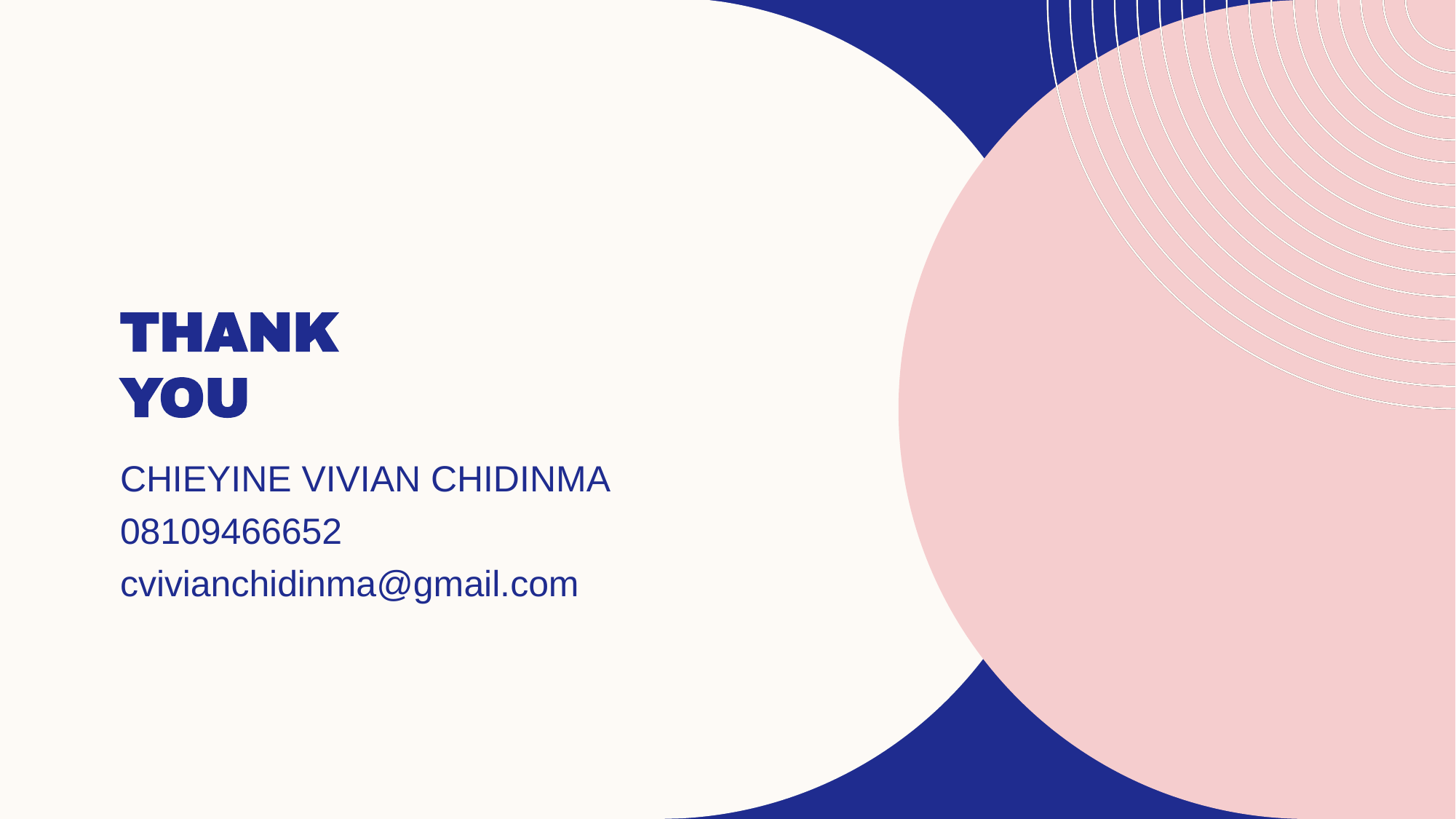

# Thank you
CHIEYINE VIVIAN CHIDINMA
08109466652
cvivianchidinma@gmail.com